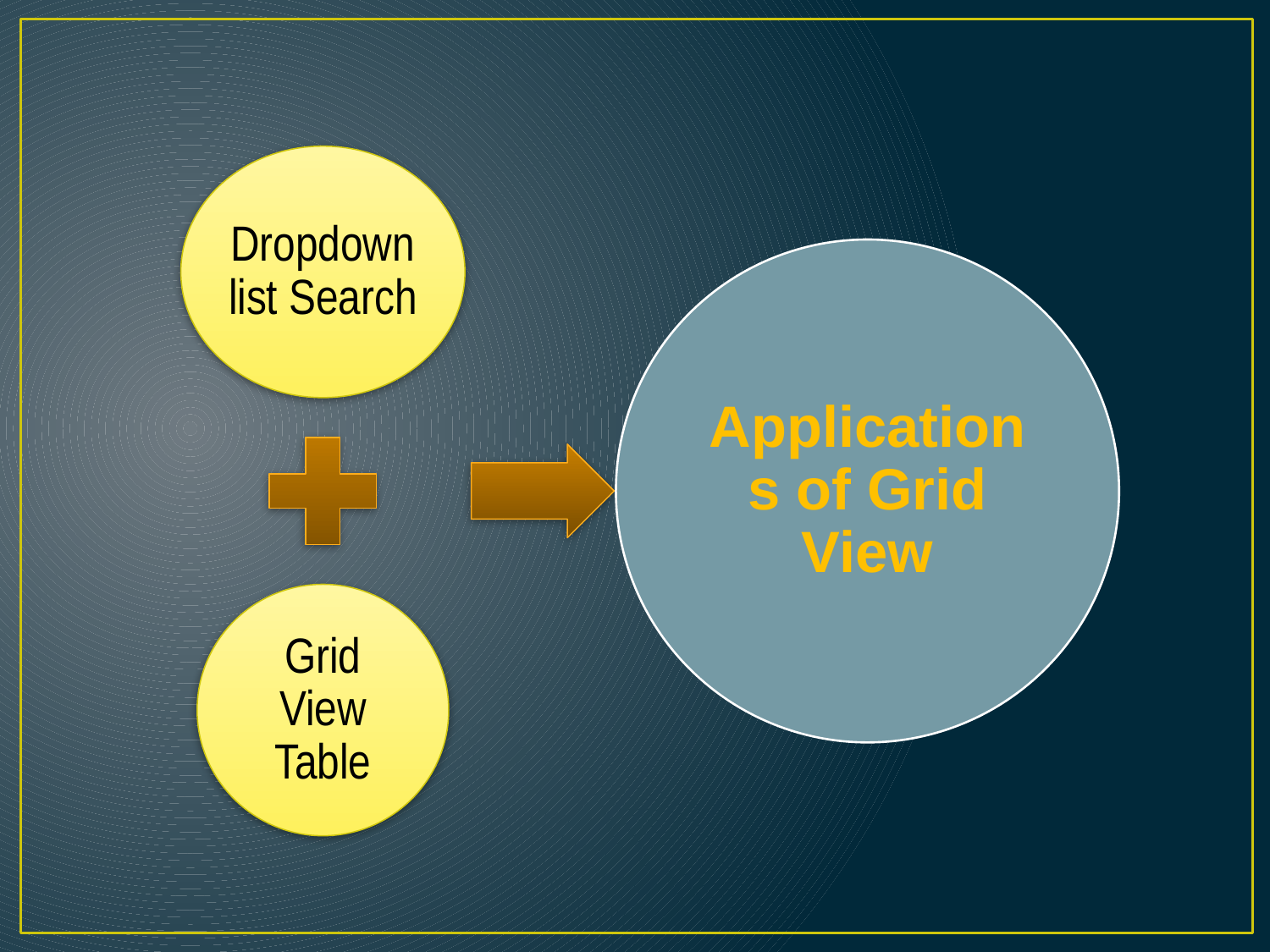

Dropdown list Search

Grid View Table

Applications of Grid View